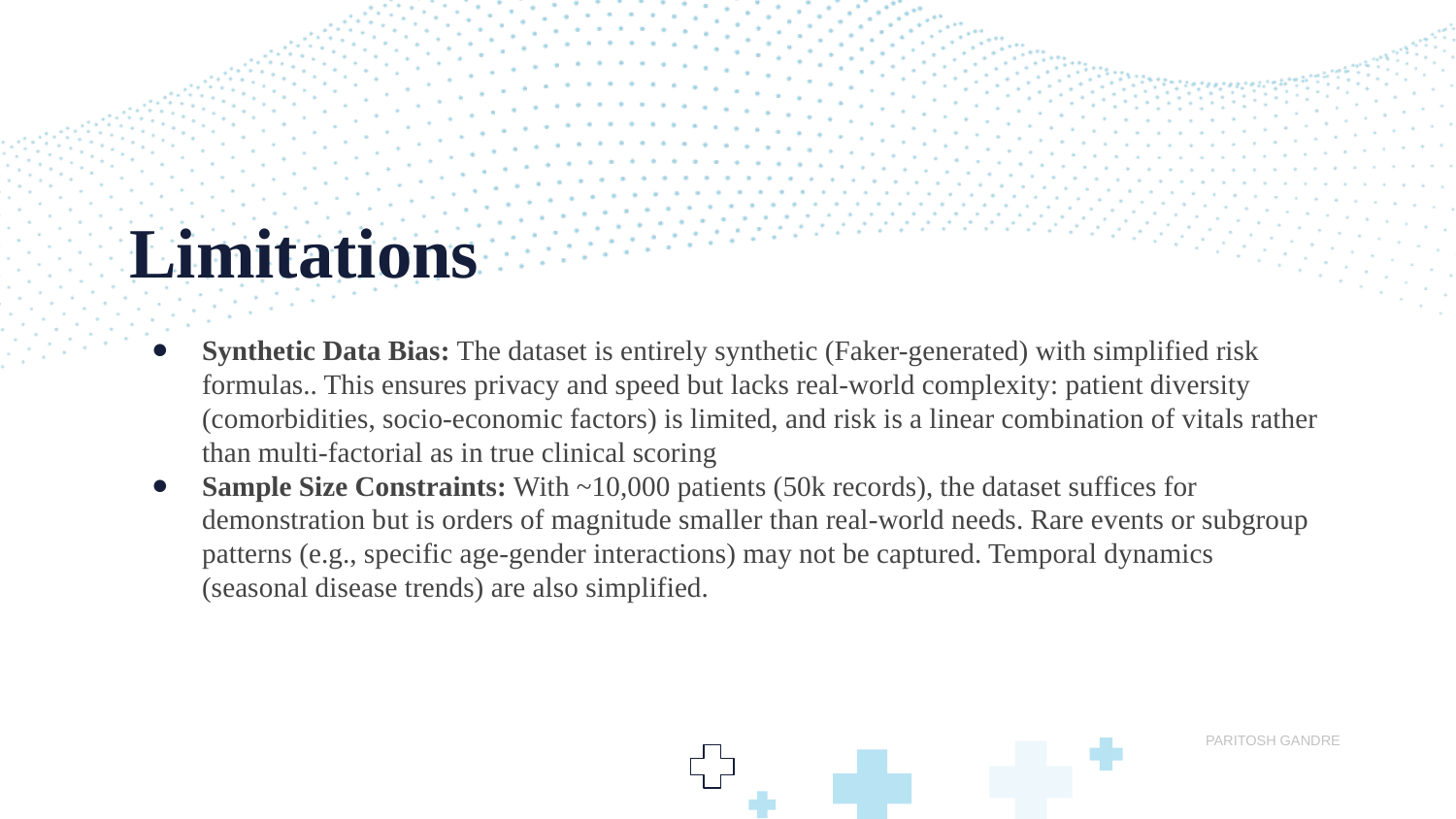

# Limitations
Synthetic Data Bias: The dataset is entirely synthetic (Faker-generated) with simplified risk formulas.. This ensures privacy and speed but lacks real-world complexity: patient diversity (comorbidities, socio-economic factors) is limited, and risk is a linear combination of vitals rather than multi-factorial as in true clinical scoring
Sample Size Constraints: With ~10,000 patients (50k records), the dataset suffices for demonstration but is orders of magnitude smaller than real-world needs. Rare events or subgroup patterns (e.g., specific age-gender interactions) may not be captured. Temporal dynamics (seasonal disease trends) are also simplified.

PARITOSH GANDRE